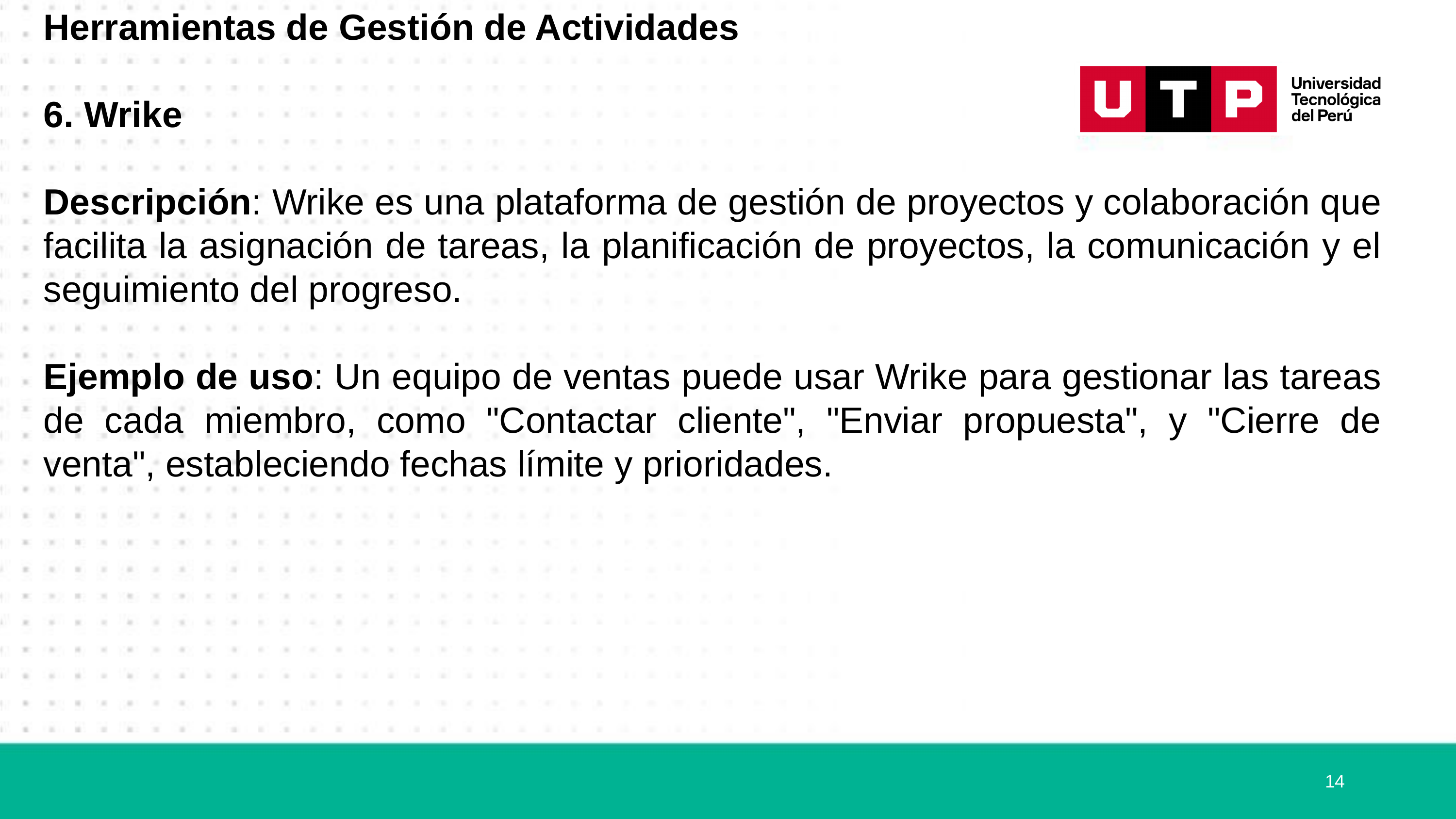

Herramientas de Gestión de Actividades

6. Wrike

Descripción: Wrike es una plataforma de gestión de proyectos y colaboración que facilita la asignación de tareas, la planificación de proyectos, la comunicación y el seguimiento del progreso.

Ejemplo de uso: Un equipo de ventas puede usar Wrike para gestionar las tareas de cada miembro, como "Contactar cliente", "Enviar propuesta", y "Cierre de venta", estableciendo fechas límite y prioridades.
14